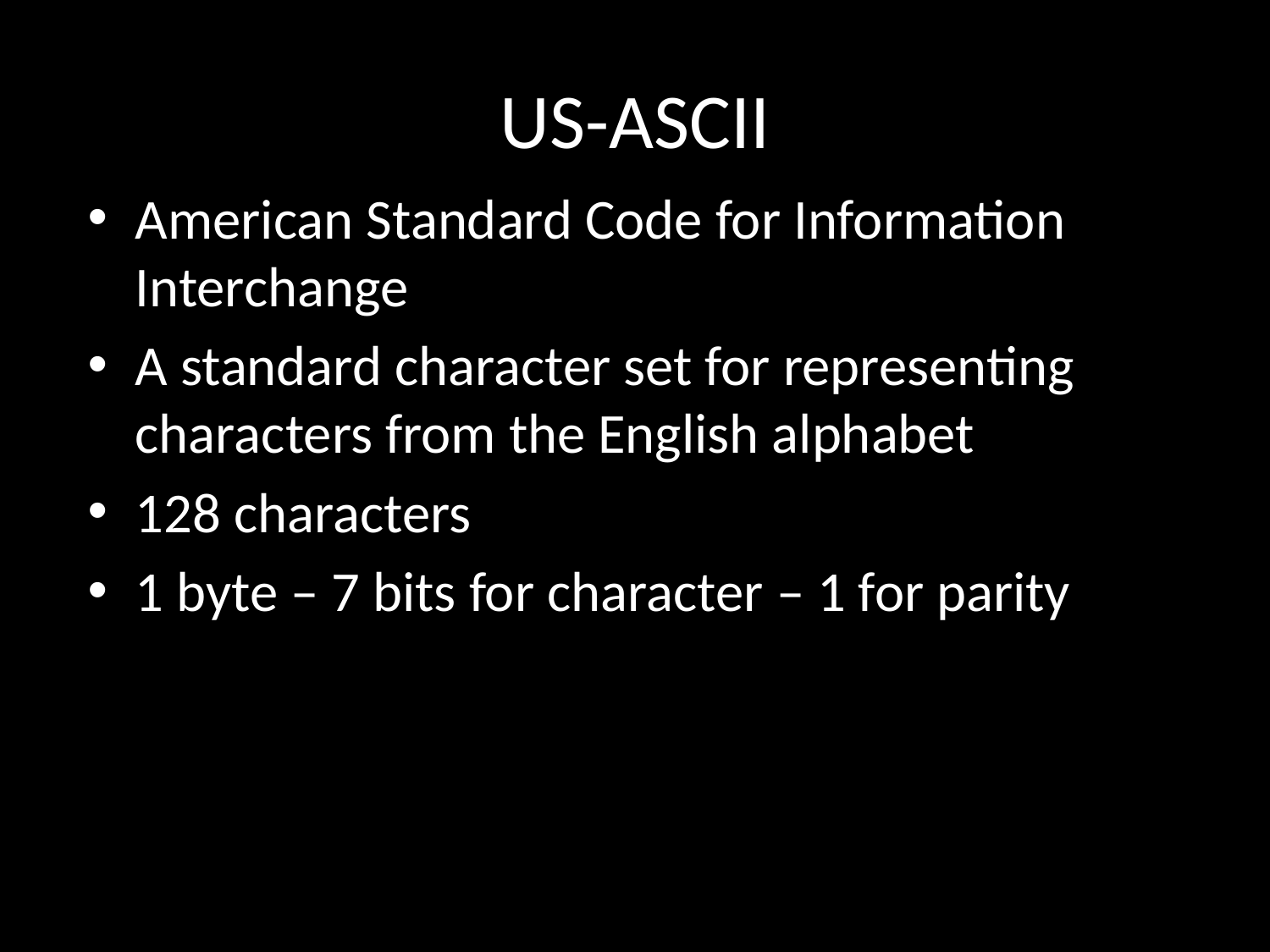

# US-ASCII
American Standard Code for Information Interchange
A standard character set for representing characters from the English alphabet
128 characters
1 byte – 7 bits for character – 1 for parity